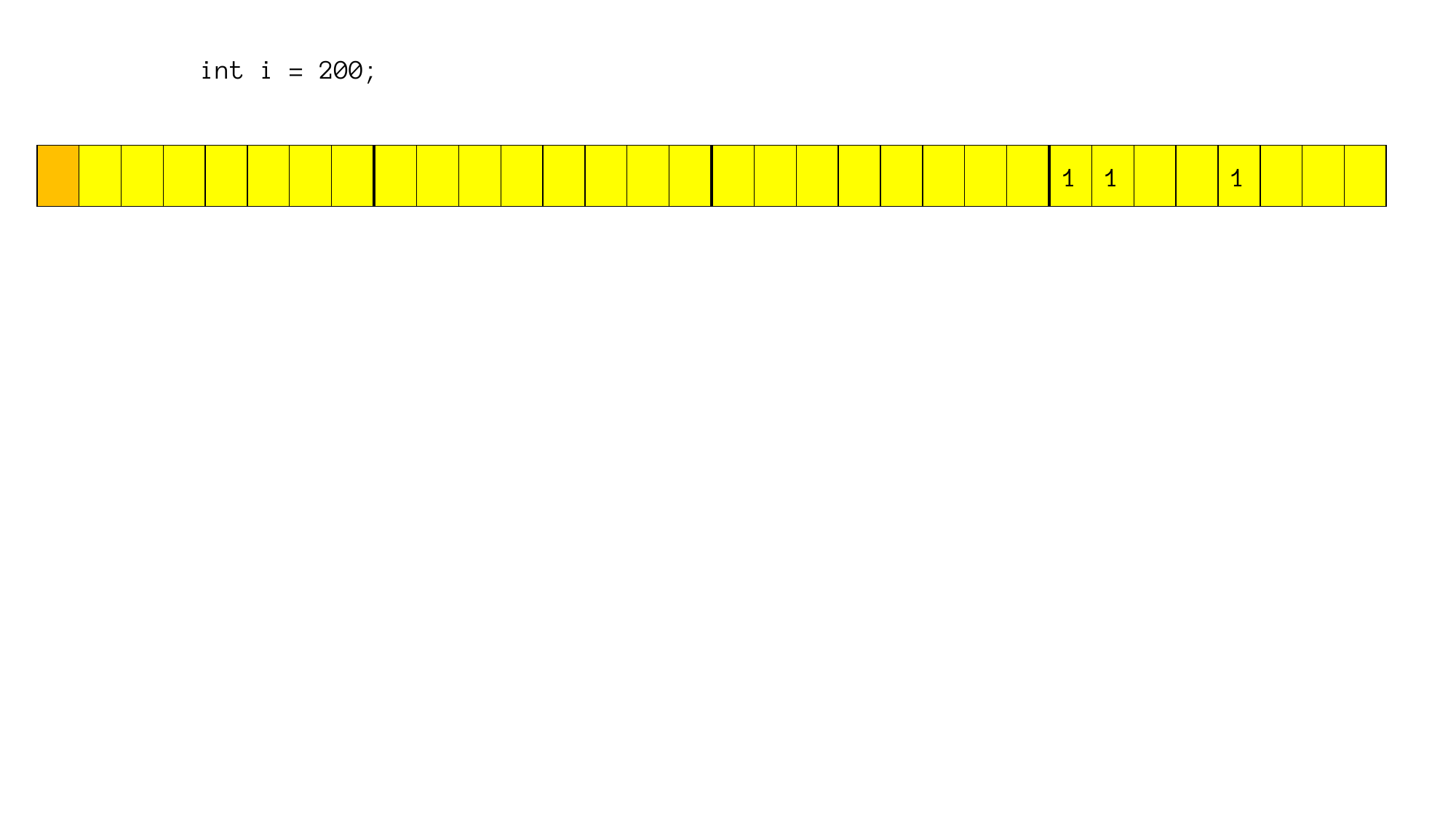

int i = 200;

1
1

1